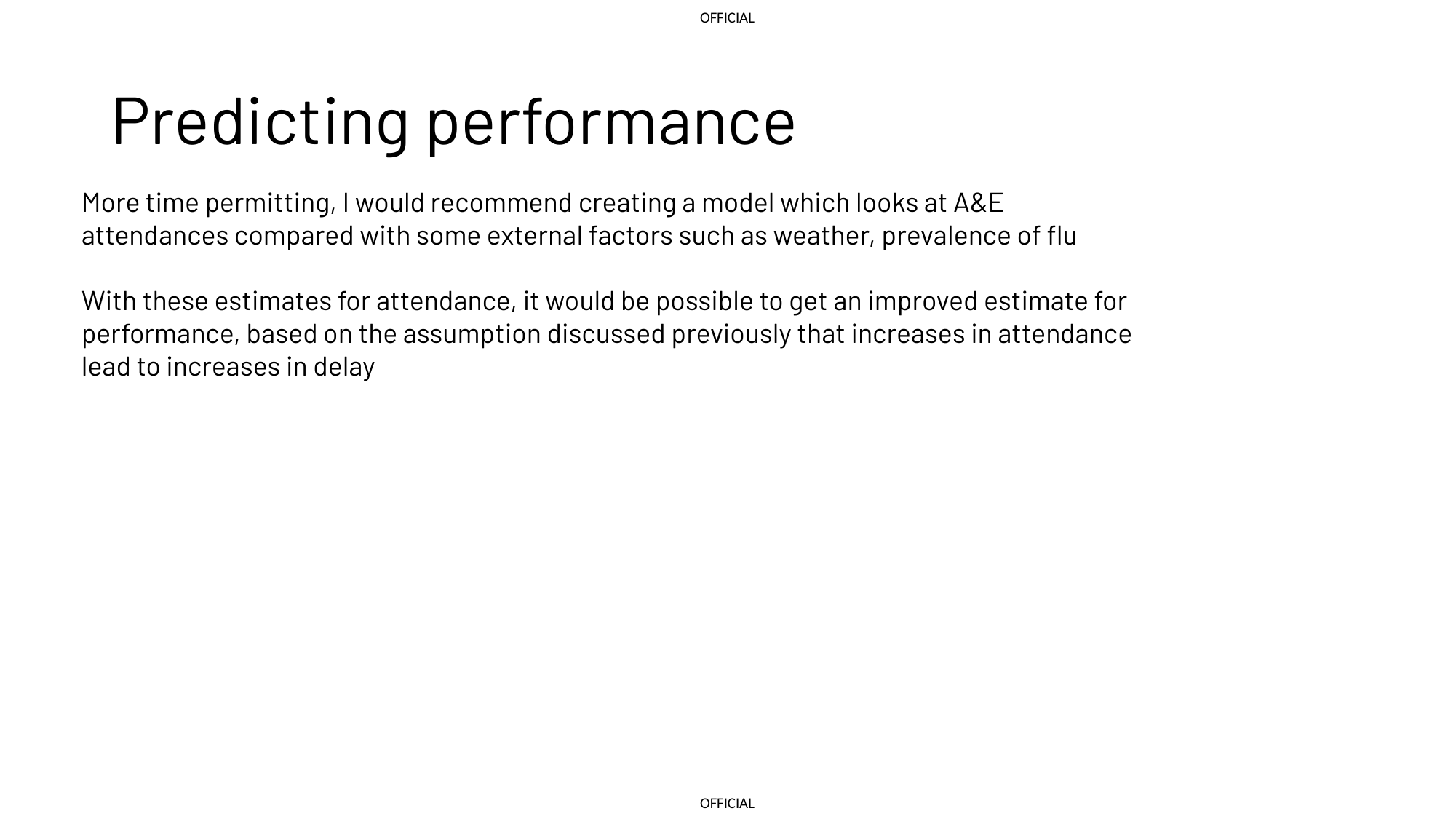

# Predicting performance
More time permitting, I would recommend creating a model which looks at A&E attendances compared with some external factors such as weather, prevalence of flu

With these estimates for attendance, it would be possible to get an improved estimate for performance, based on the assumption discussed previously that increases in attendance lead to increases in delay